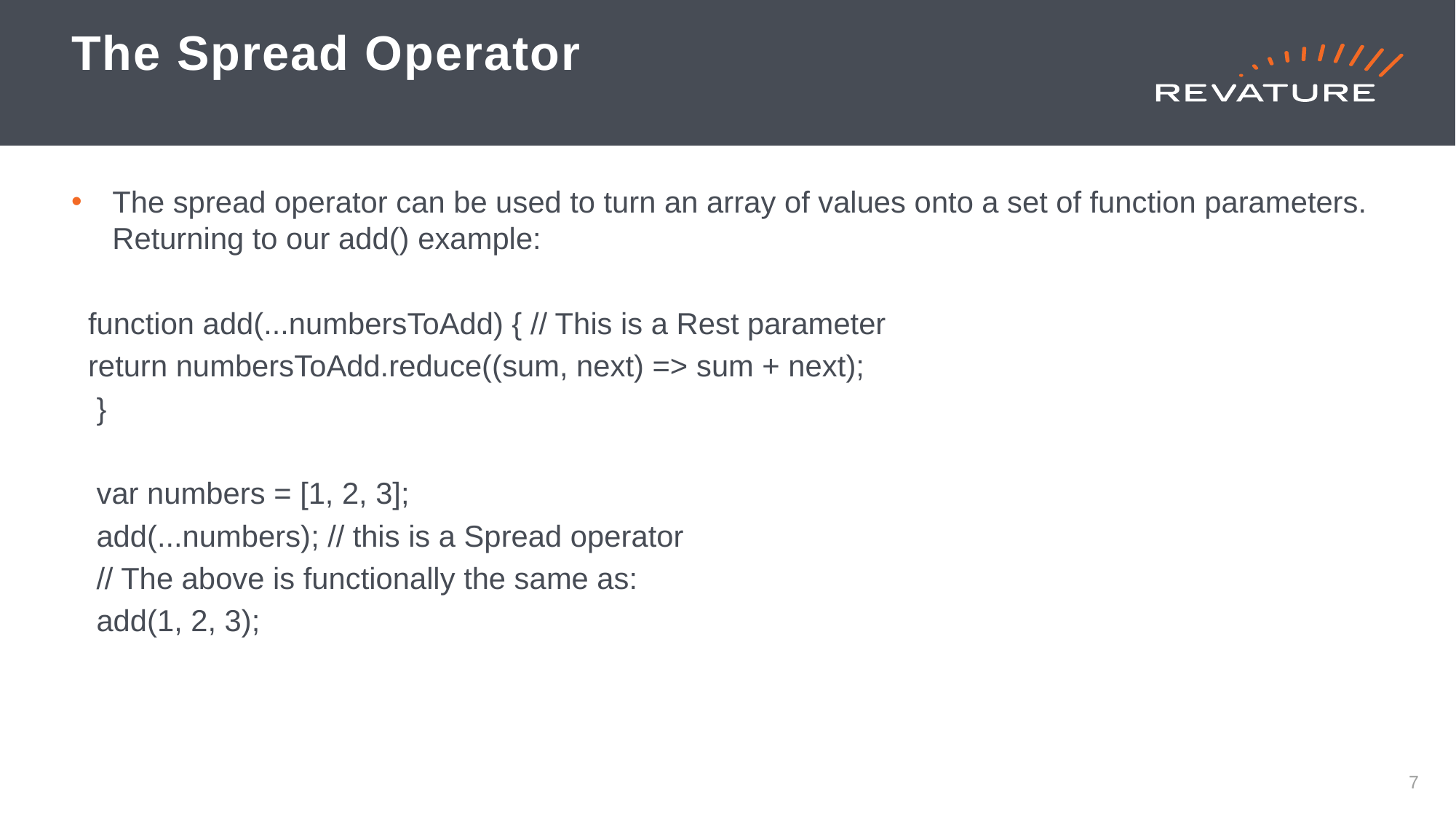

# The Spread Operator
The spread operator can be used to turn an array of values onto a set of function parameters. Returning to our add() example:

  function add(...numbersToAdd) { // This is a Rest parameter
  return numbersToAdd.reduce((sum, next) => sum + next);
   }

   var numbers = [1, 2, 3];
   add(...numbers); // this is a Spread operator
   // The above is functionally the same as:
   add(1, 2, 3);
7